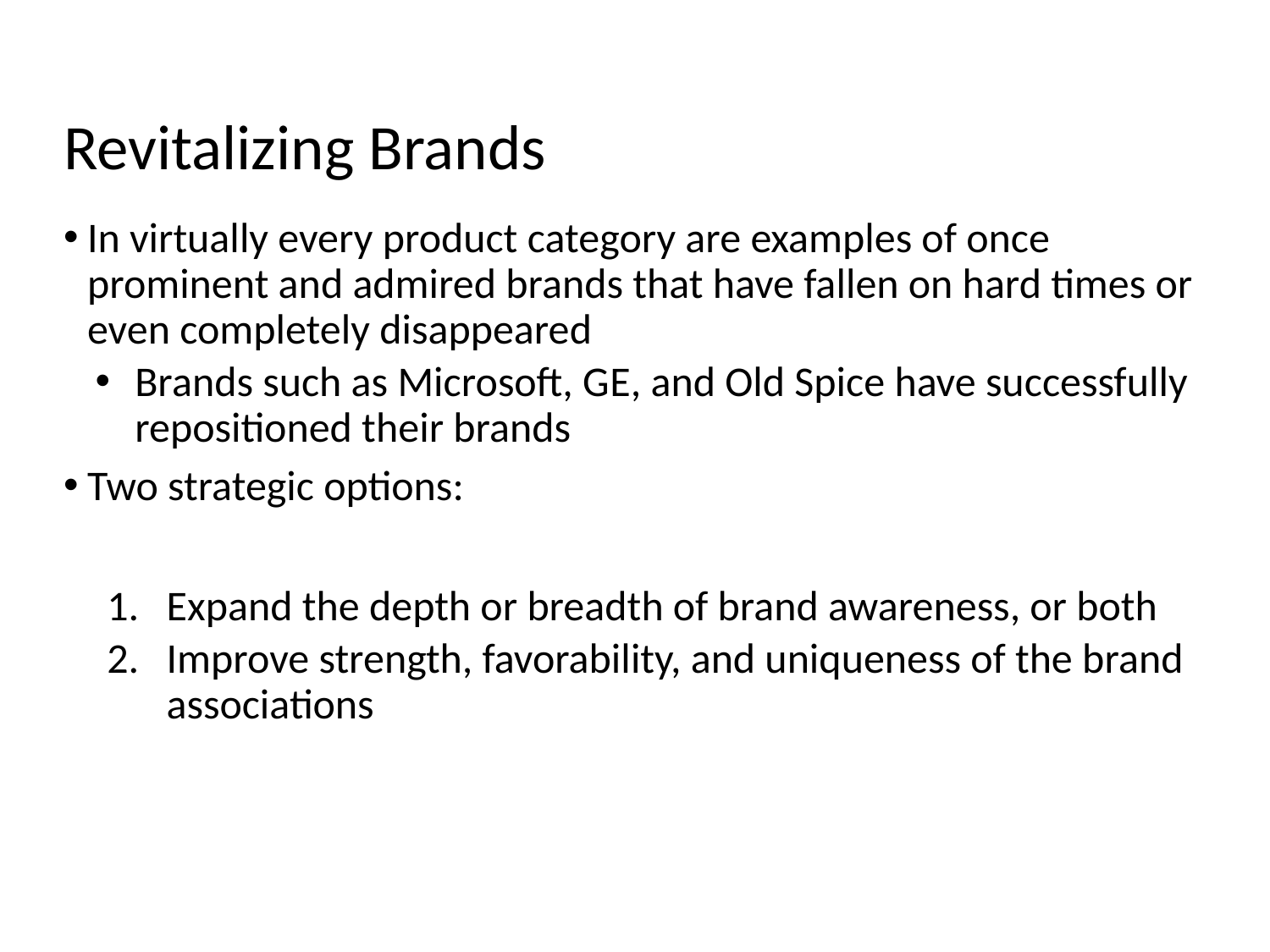

# Revitalizing Brands
In virtually every product category are examples of once prominent and admired brands that have fallen on hard times or even completely disappeared
Brands such as Microsoft, G E, and Old Spice have successfully repositioned their brands
Two strategic options:
Expand the depth or breadth of brand awareness, or both
Improve strength, favorability, and uniqueness of the brand associations